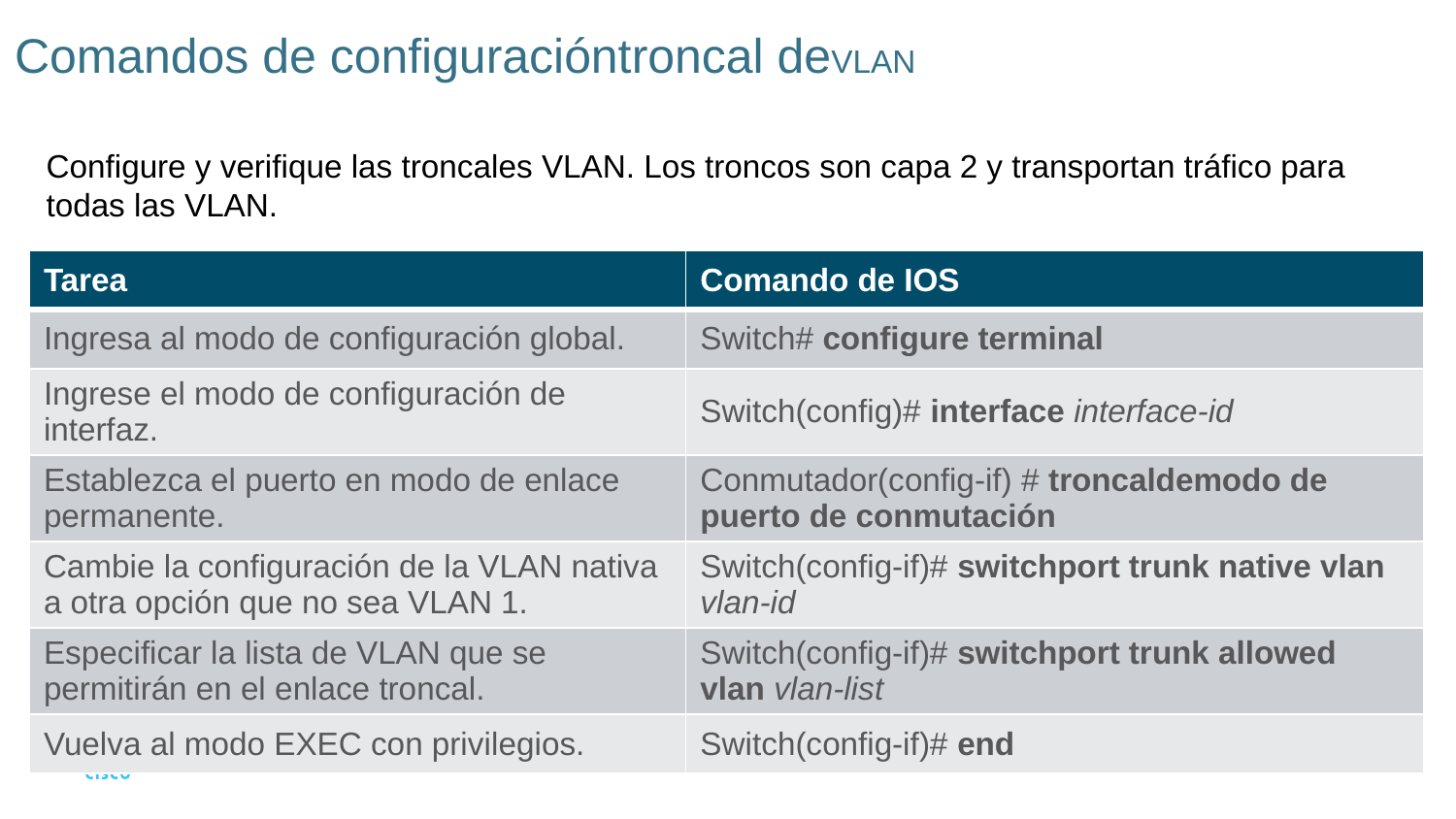

# Comandos de configuracióntroncal deVLAN
Configure y verifique las troncales VLAN. Los troncos son capa 2 y transportan tráfico para todas las VLAN.
| Tarea | Comando de IOS |
| --- | --- |
| Ingresa al modo de configuración global. | Switch# configure terminal |
| Ingrese el modo de configuración de interfaz. | Switch(config)# interface interface-id |
| Establezca el puerto en modo de enlace permanente. | Conmutador(config-if) # troncaldemodo de puerto de conmutación |
| Cambie la configuración de la VLAN nativa a otra opción que no sea VLAN 1. | Switch(config-if)# switchport trunk native vlan vlan-id |
| Especificar la lista de VLAN que se permitirán en el enlace troncal. | Switch(config-if)# switchport trunk allowed vlan vlan-list |
| Vuelva al modo EXEC con privilegios. | Switch(config-if)# end |